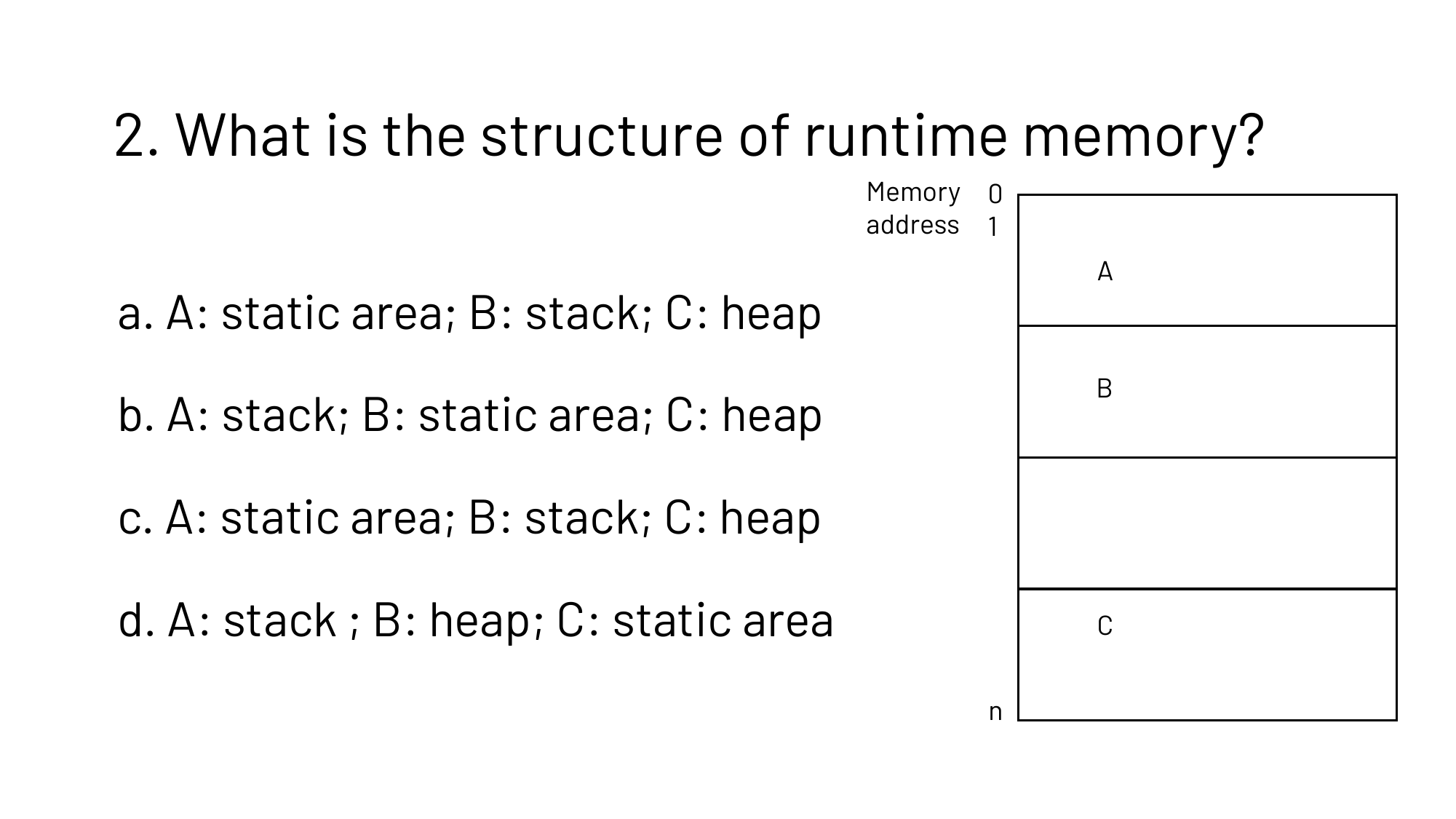

2. What is the structure of runtime memory?
Memory
address
0
1

a. A: static area; B: stack; C: heap
b. A: stack; B: static area; C: heap
c. A: static area; B: stack; C: heap
d. A: stack ; B: heap; C: static area
A
B
C
n